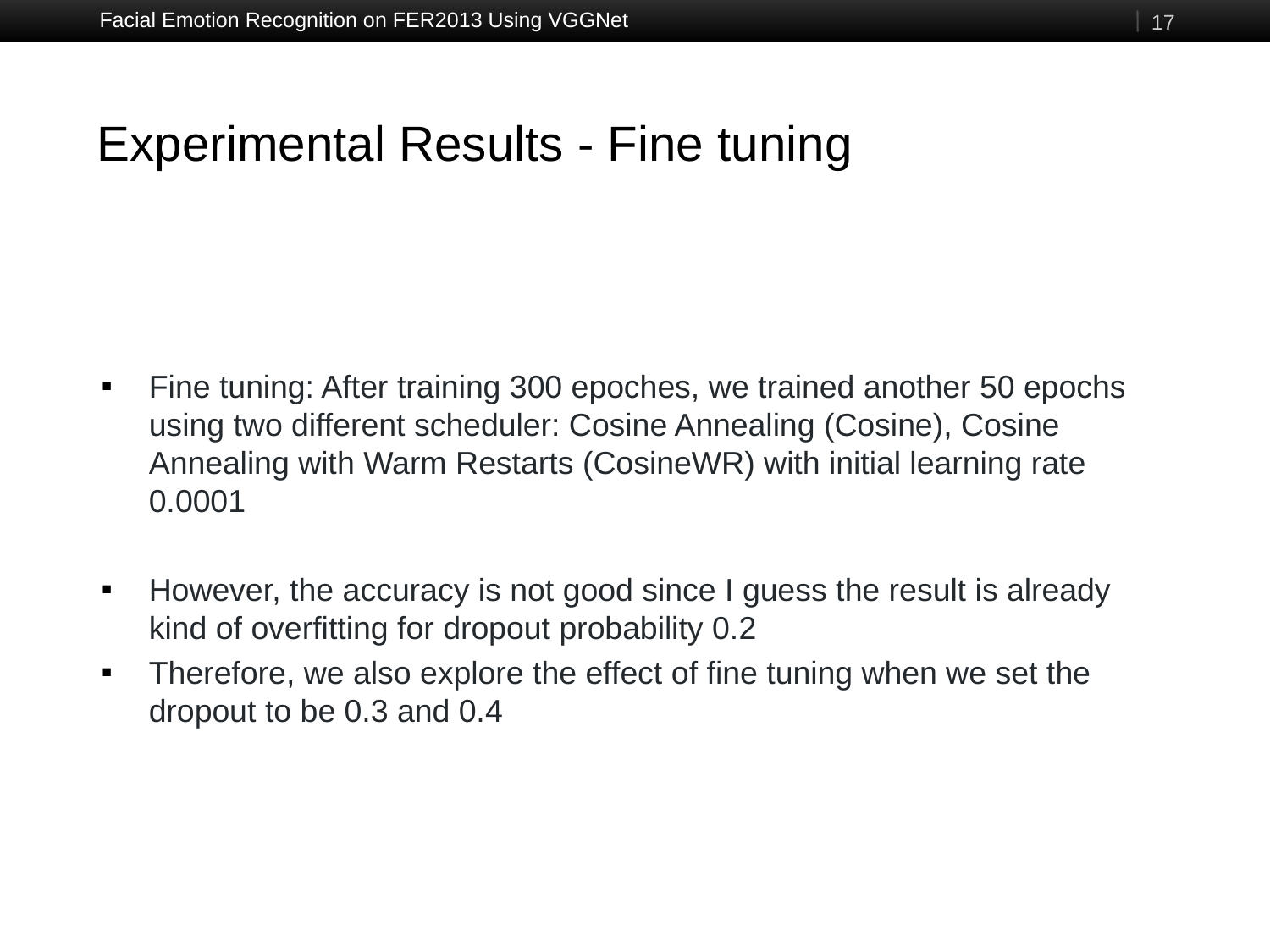

17
Facial Emotion Recognition on FER2013 Using VGGNet

# Experimental Results - Fine tuning

Fine tuning: After training 300 epoches, we trained another 50 epochs using two different scheduler: Cosine Annealing (Cosine), Cosine Annealing with Warm Restarts (CosineWR) with initial learning rate 0.0001

However, the accuracy is not good since I guess the result is already kind of overfitting for dropout probability 0.2
Therefore, we also explore the effect of fine tuning when we set the dropout to be 0.3 and 0.4